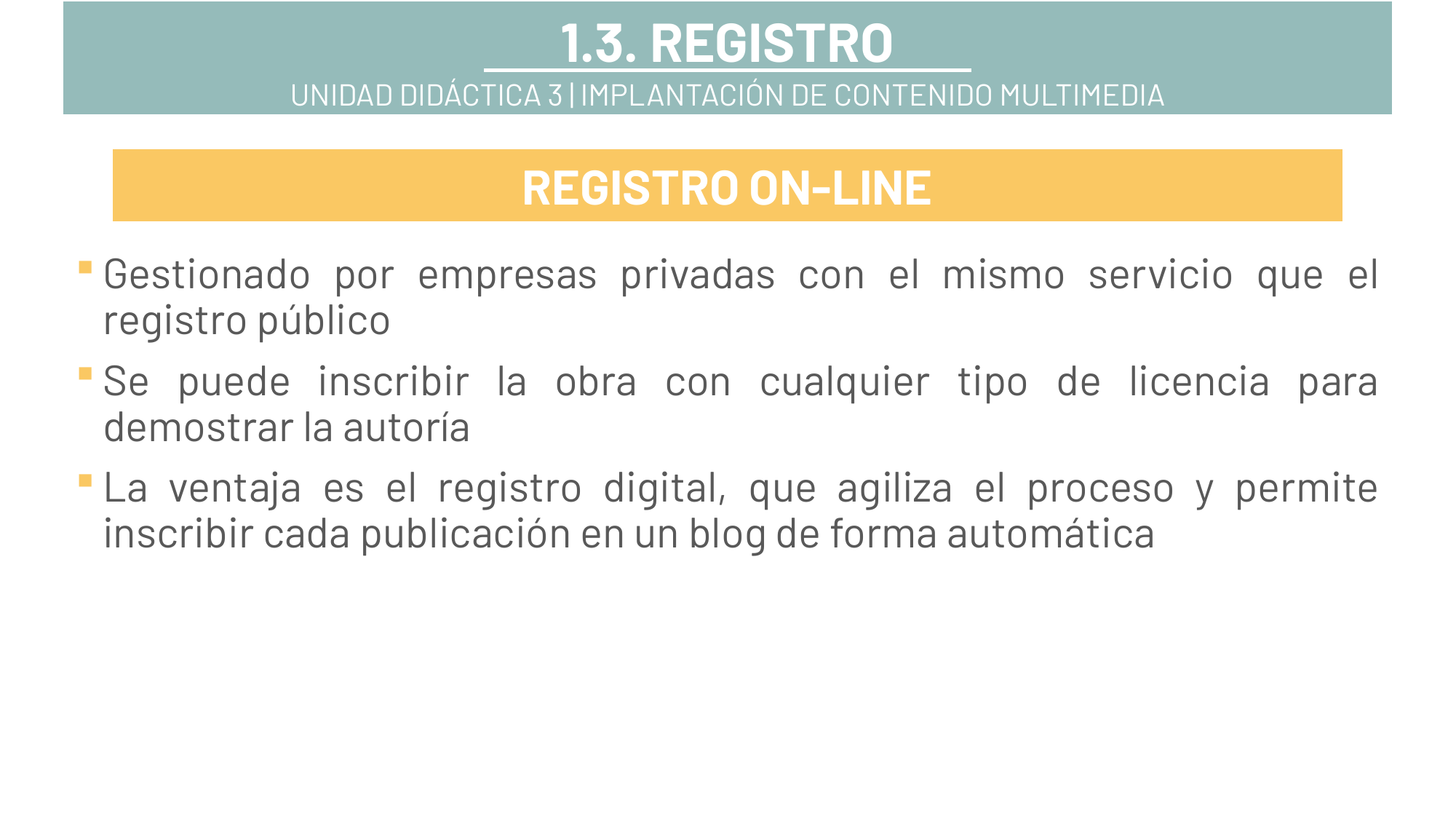

1.3. REGISTRO
UNIDAD DIDÁCTICA 3 | IMPLANTACIÓN DE CONTENIDO MULTIMEDIA
REGISTRO ON-LINE

Gestionado por empresas privadas con el mismo servicio que el registro público
Se puede inscribir la obra con cualquier tipo de licencia para demostrar la autoría
La ventaja es el registro digital, que agiliza el proceso y permite inscribir cada publicación en un blog de forma automática